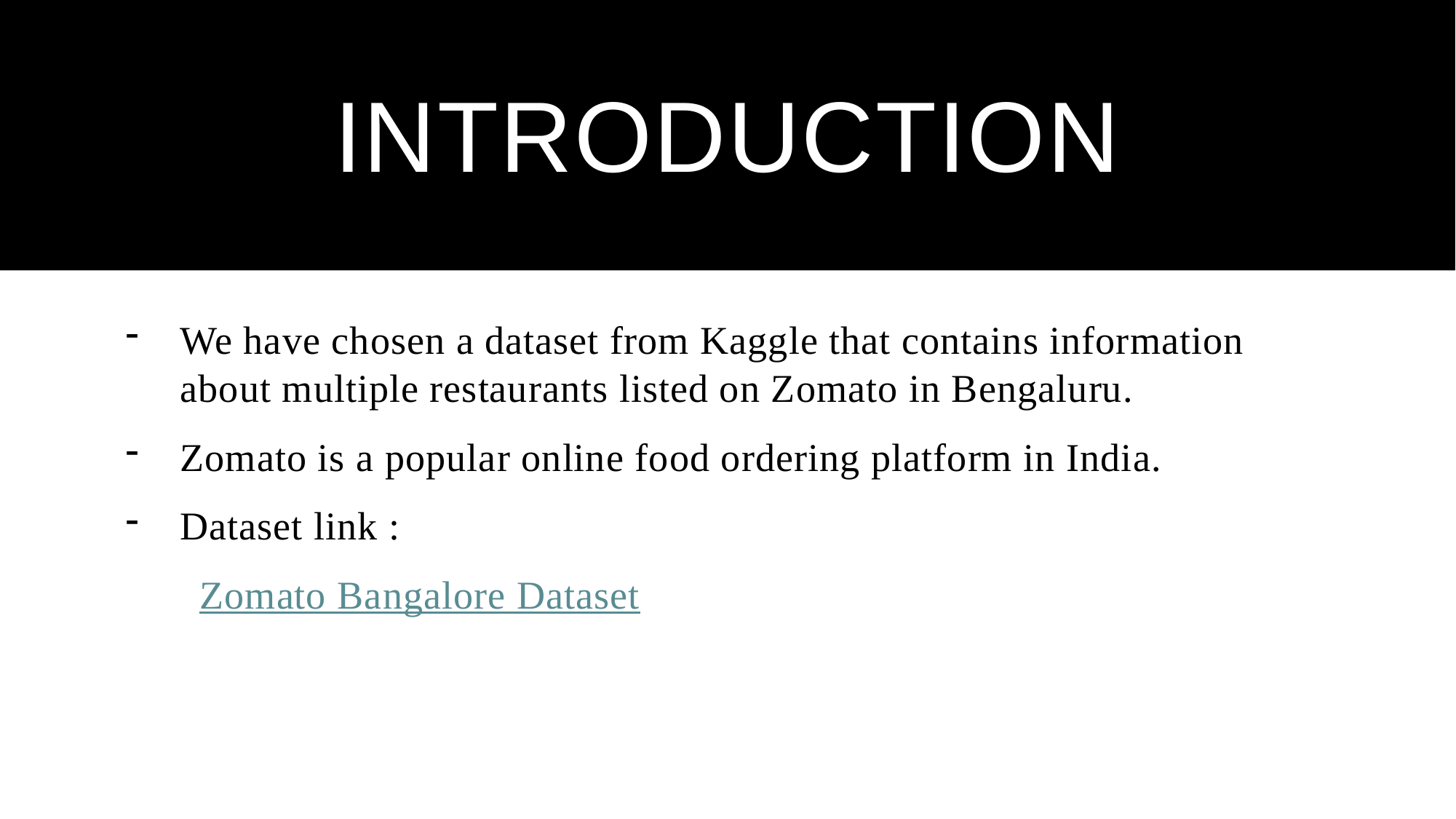

# Introduction
We have chosen a dataset from Kaggle that contains information about multiple restaurants listed on Zomato in Bengaluru.
Zomato is a popular online food ordering platform in India.
Dataset link :
       Zomato Bangalore Dataset